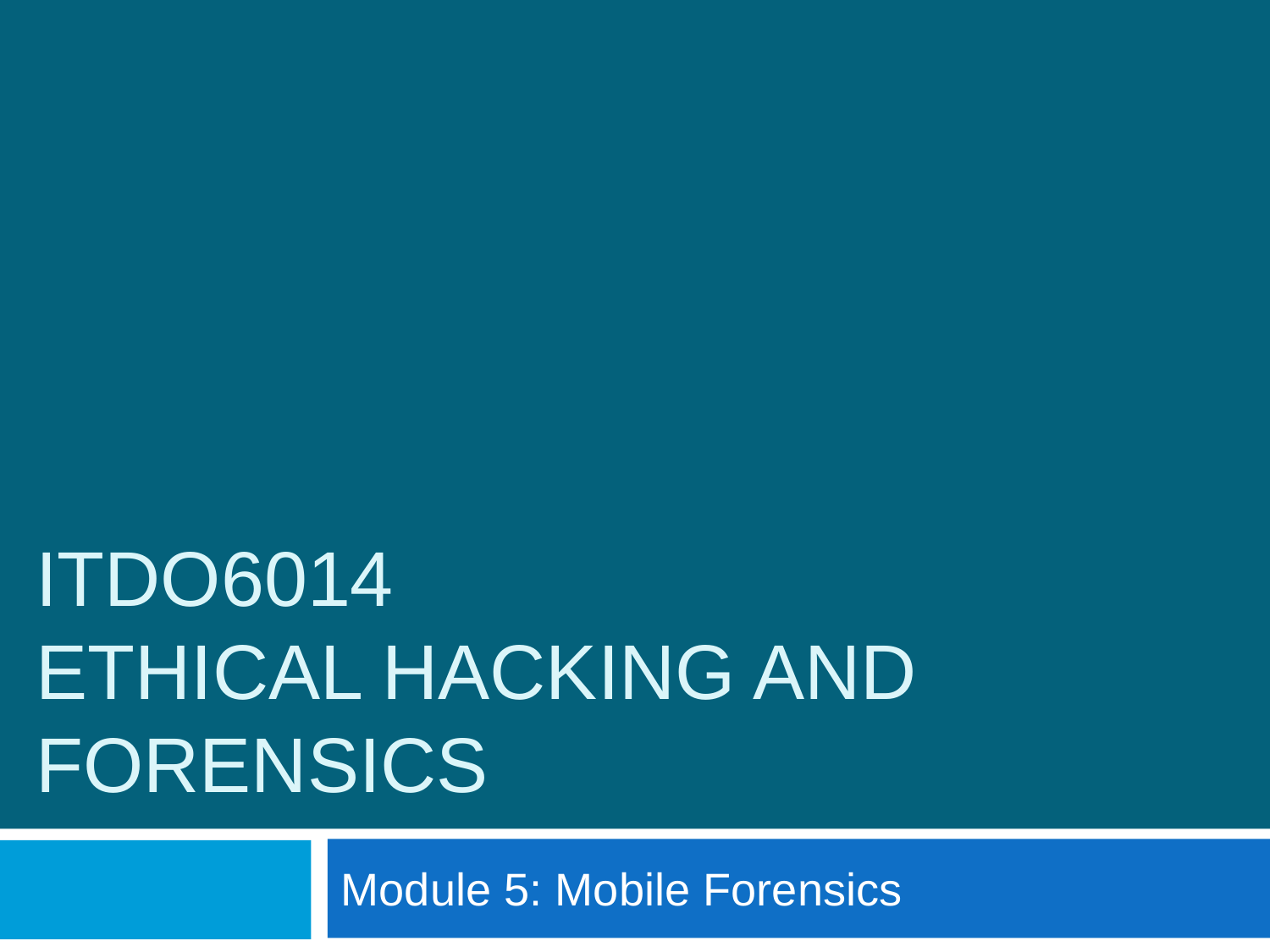

# ITDO6014 ETHICAL HACKING AND FORENSICS
Module 5: Mobile Forensics